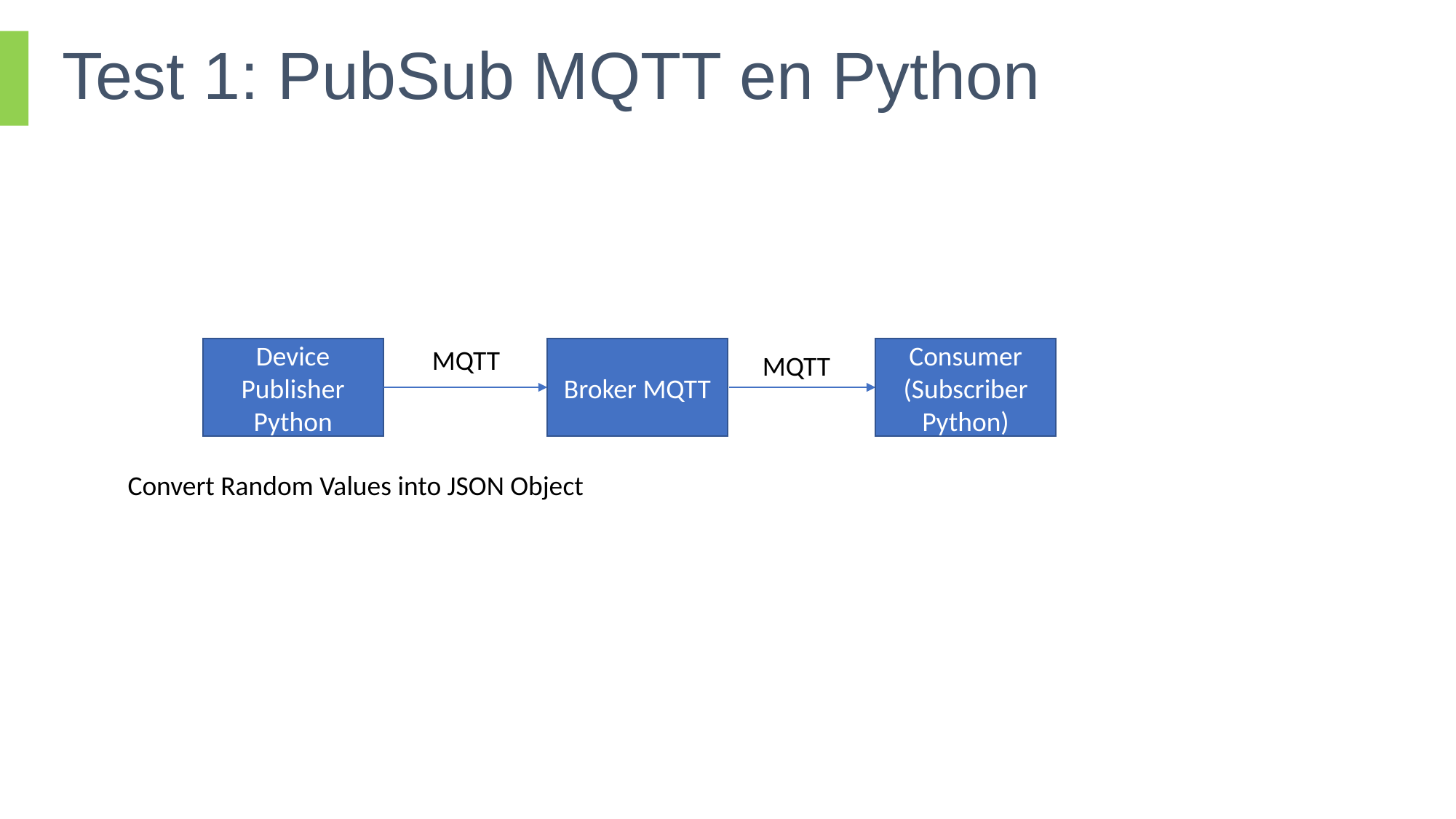

# Test 1: PubSub MQTT en Python

MQTT
Broker MQTT
Consumer (Subscriber Python)
Device Publisher Python
MQTT
Convert Random Values into JSON Object